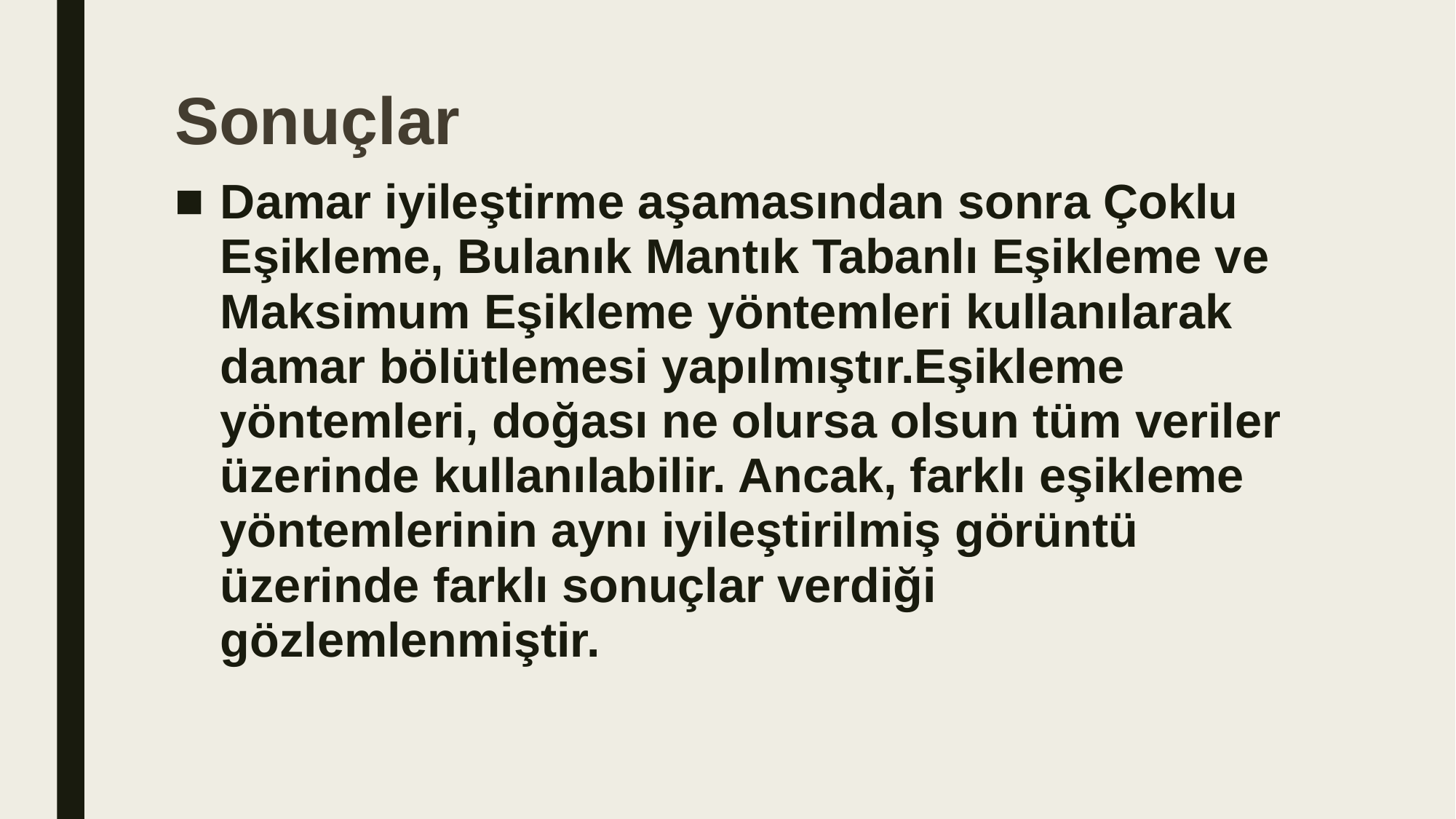

# Sonuçlar
Damar iyileştirme aşamasından sonra Çoklu Eşikleme, Bulanık Mantık Tabanlı Eşikleme ve Maksimum Eşikleme yöntemleri kullanılarak damar bölütlemesi yapılmıştır.Eşikleme yöntemleri, doğası ne olursa olsun tüm veriler üzerinde kullanılabilir. Ancak, farklı eşikleme yöntemlerinin aynı iyileştirilmiş görüntü üzerinde farklı sonuçlar verdiği gözlemlenmiştir.